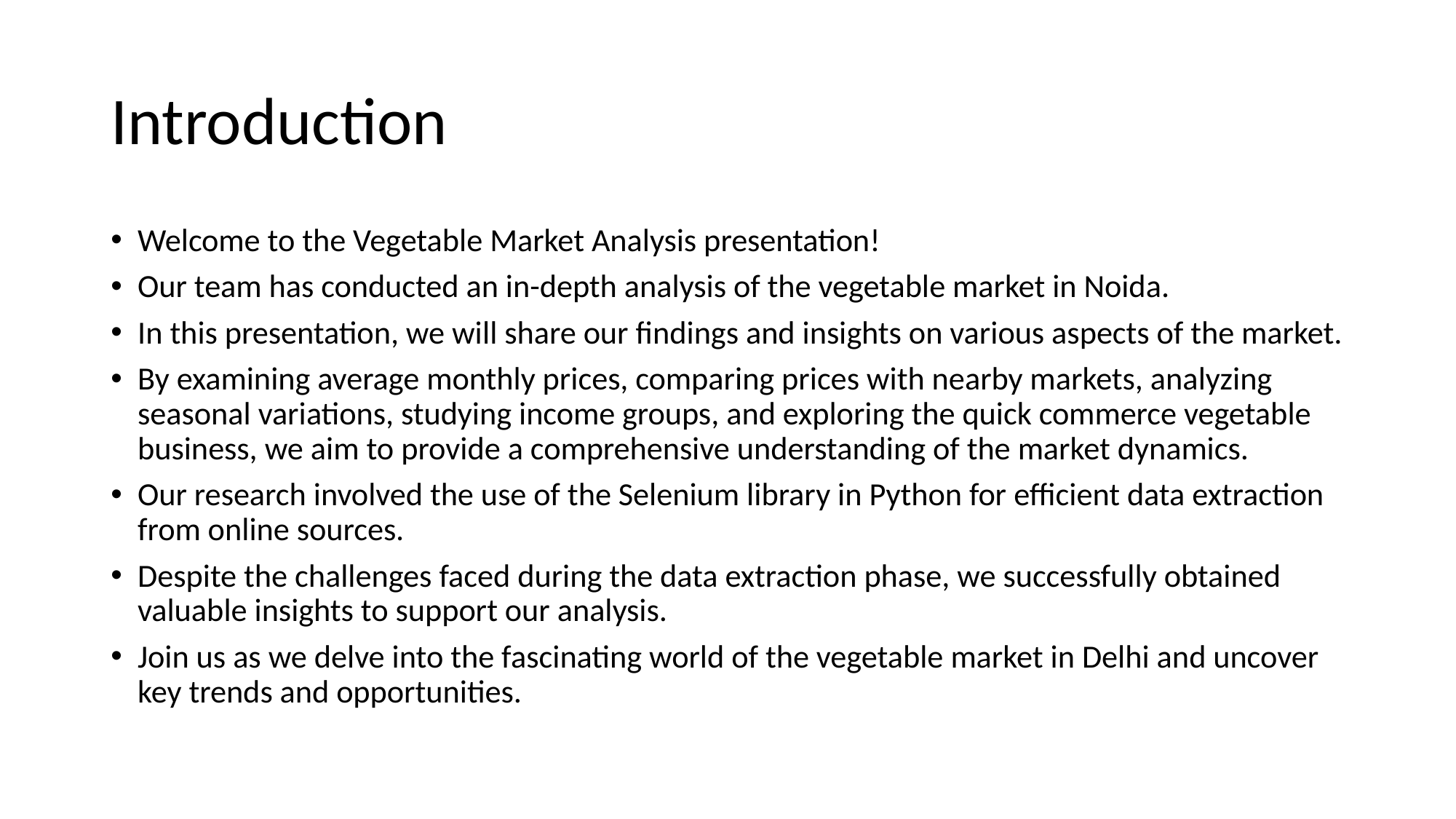

# Introduction
Welcome to the Vegetable Market Analysis presentation!
Our team has conducted an in-depth analysis of the vegetable market in Noida.
In this presentation, we will share our findings and insights on various aspects of the market.
By examining average monthly prices, comparing prices with nearby markets, analyzing seasonal variations, studying income groups, and exploring the quick commerce vegetable business, we aim to provide a comprehensive understanding of the market dynamics.
Our research involved the use of the Selenium library in Python for efficient data extraction from online sources.
Despite the challenges faced during the data extraction phase, we successfully obtained valuable insights to support our analysis.
Join us as we delve into the fascinating world of the vegetable market in Delhi and uncover key trends and opportunities.